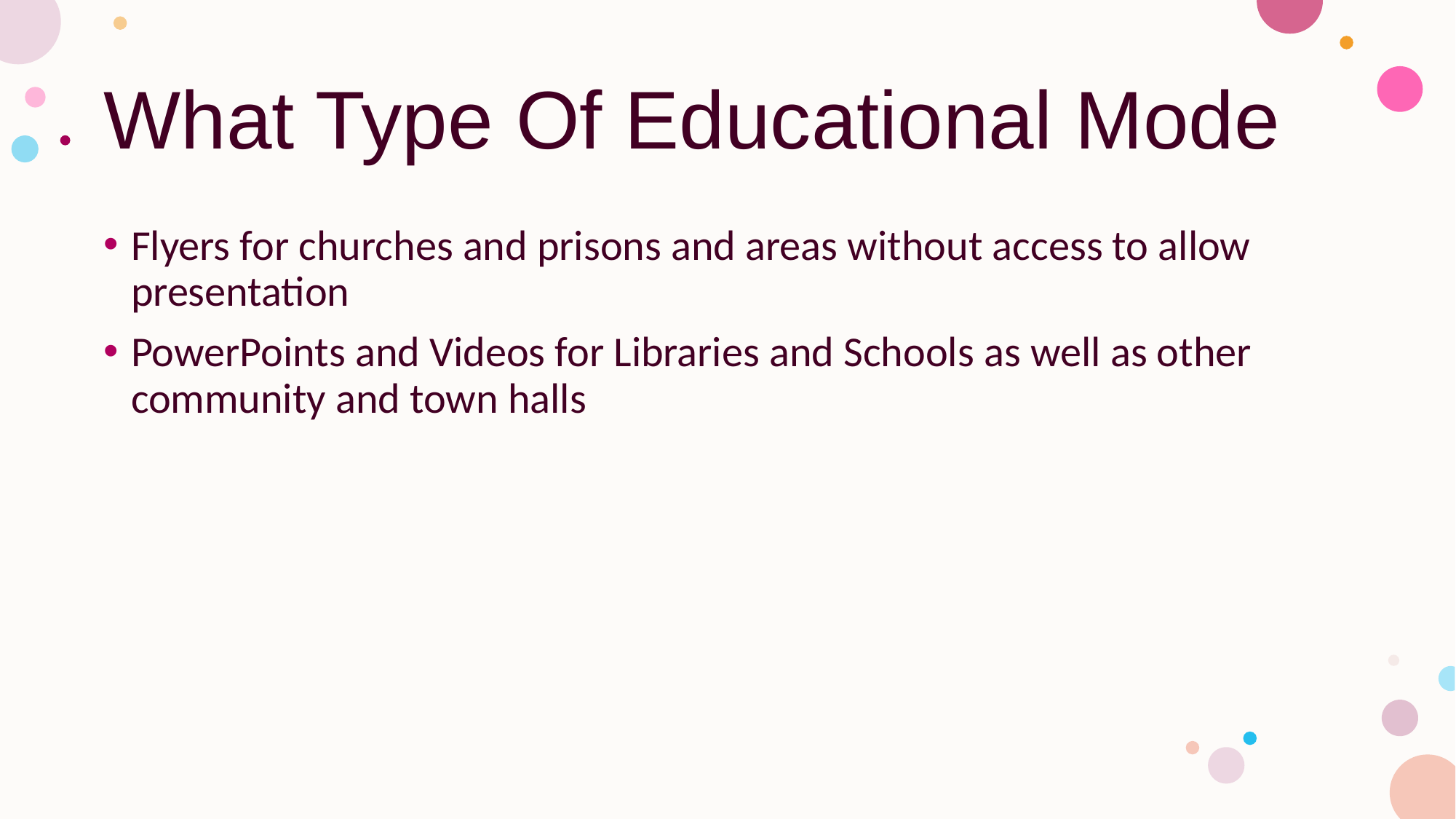

# What Type Of Educational Mode
Flyers for churches and prisons and areas without access to allow presentation
PowerPoints and Videos for Libraries and Schools as well as other community and town halls